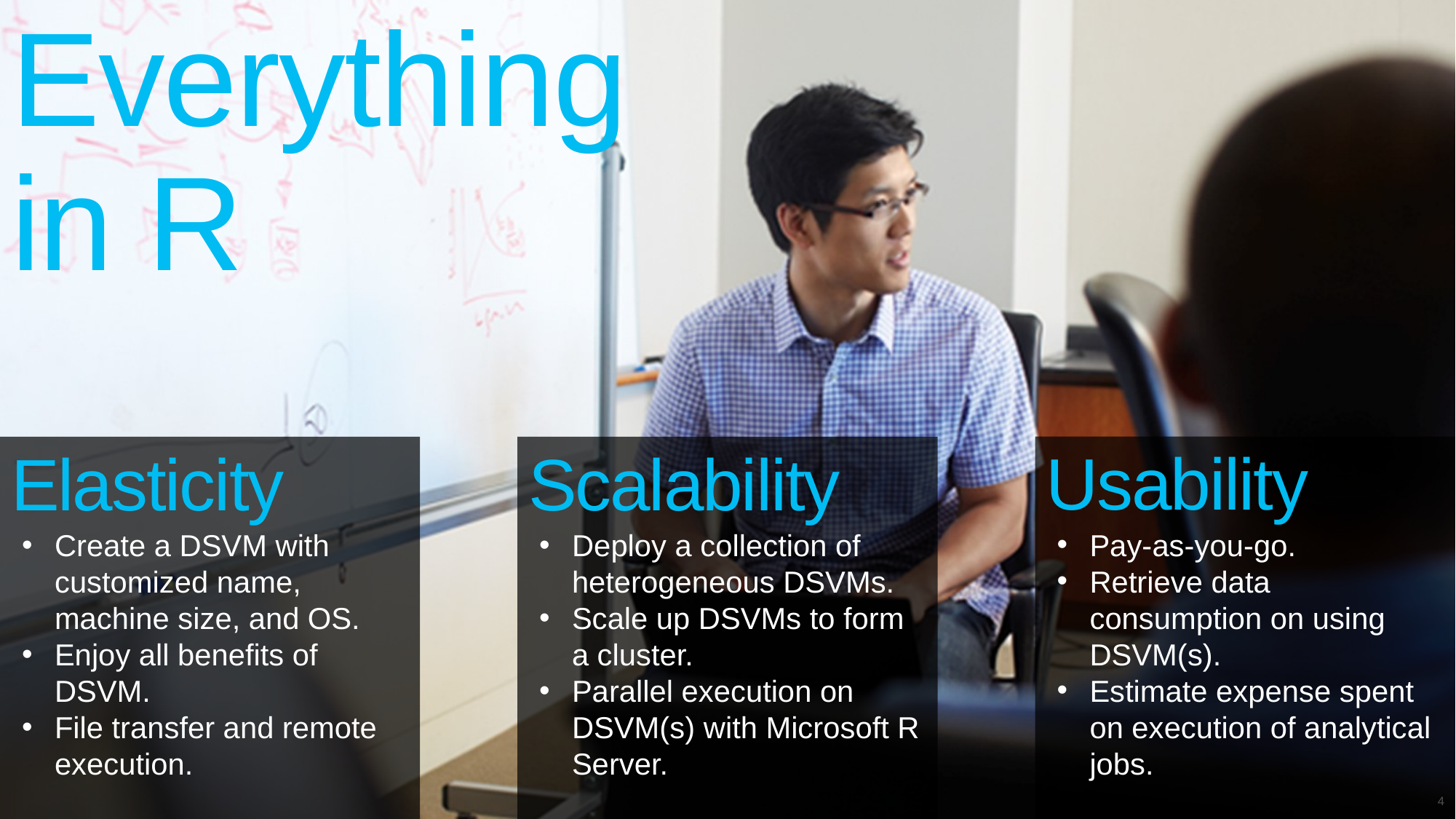

Everything in R
Usability
Pay-as-you-go.
Retrieve data consumption on using DSVM(s).
Estimate expense spent on execution of analytical jobs.

Elasticity
Create a DSVM with customized name, machine size, and OS.
Enjoy all benefits of DSVM.
File transfer and remote execution.
Scalability
Deploy a collection of heterogeneous DSVMs.
Scale up DSVMs to form a cluster.
Parallel execution on DSVM(s) with Microsoft R Server.

4